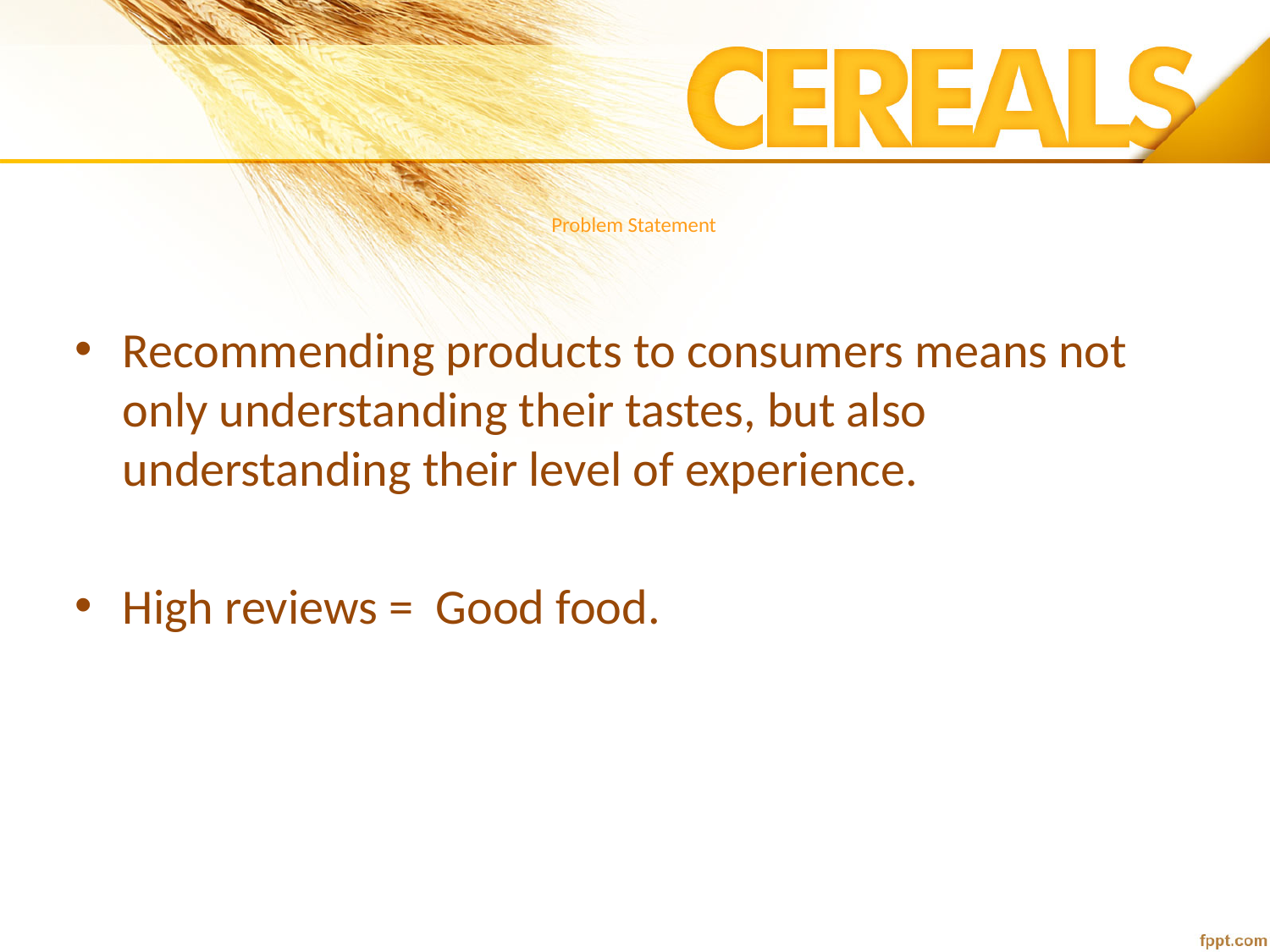

# Problem Statement

Recommending products to consumers means not only understanding their tastes, but also understanding their level of experience.

High reviews =  Good food.